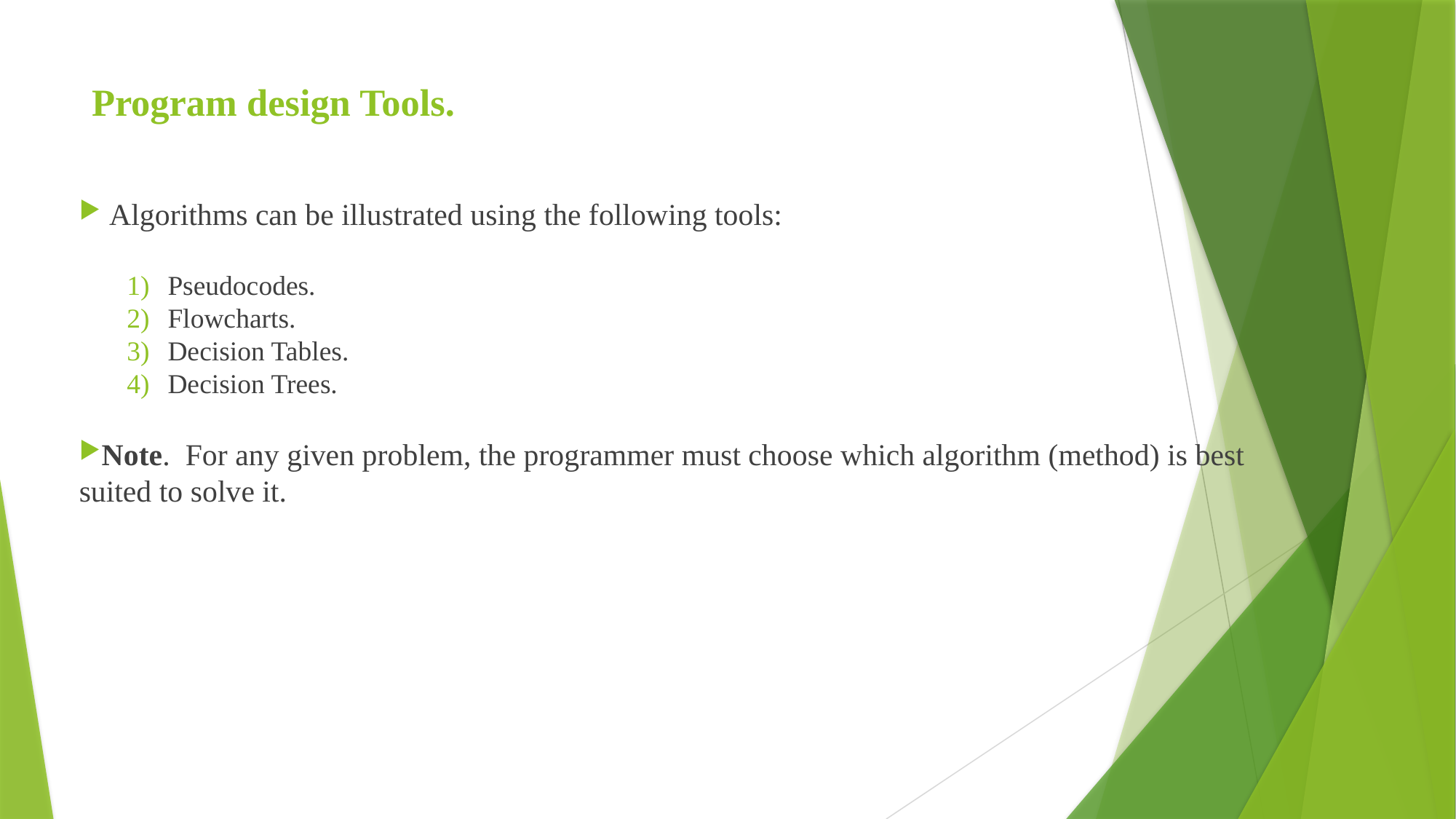

# Program design Tools.

 Algorithms can be illustrated using the following tools:

Pseudocodes.
Flowcharts.
Decision Tables.
Decision Trees.

Note.  For any given problem, the programmer must choose which algorithm (method) is best suited to solve it.